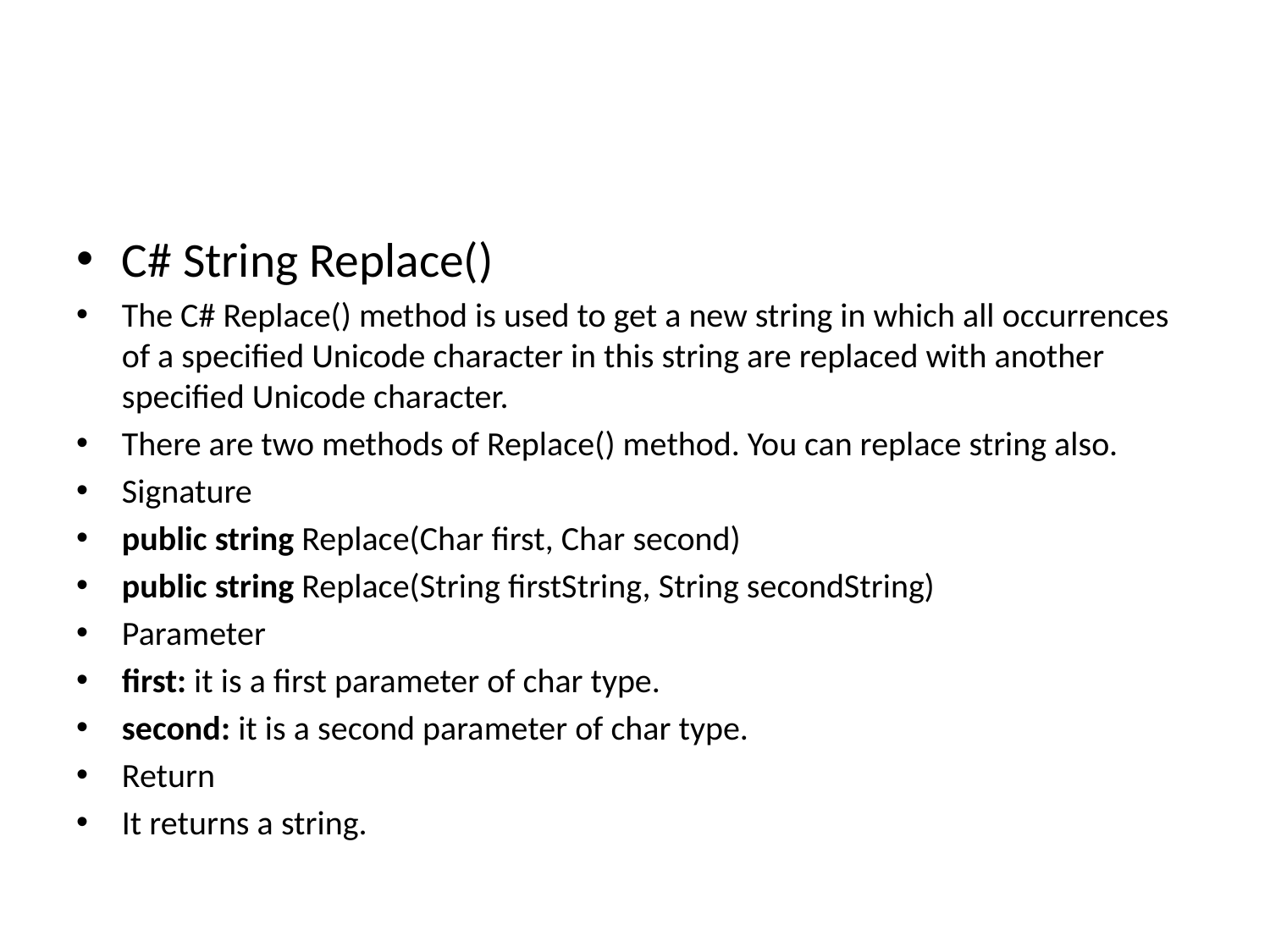

#
C# String Replace()
The C# Replace() method is used to get a new string in which all occurrences of a specified Unicode character in this string are replaced with another specified Unicode character.
There are two methods of Replace() method. You can replace string also.
Signature
public string Replace(Char first, Char second)
public string Replace(String firstString, String secondString)
Parameter
first: it is a first parameter of char type.
second: it is a second parameter of char type.
Return
It returns a string.